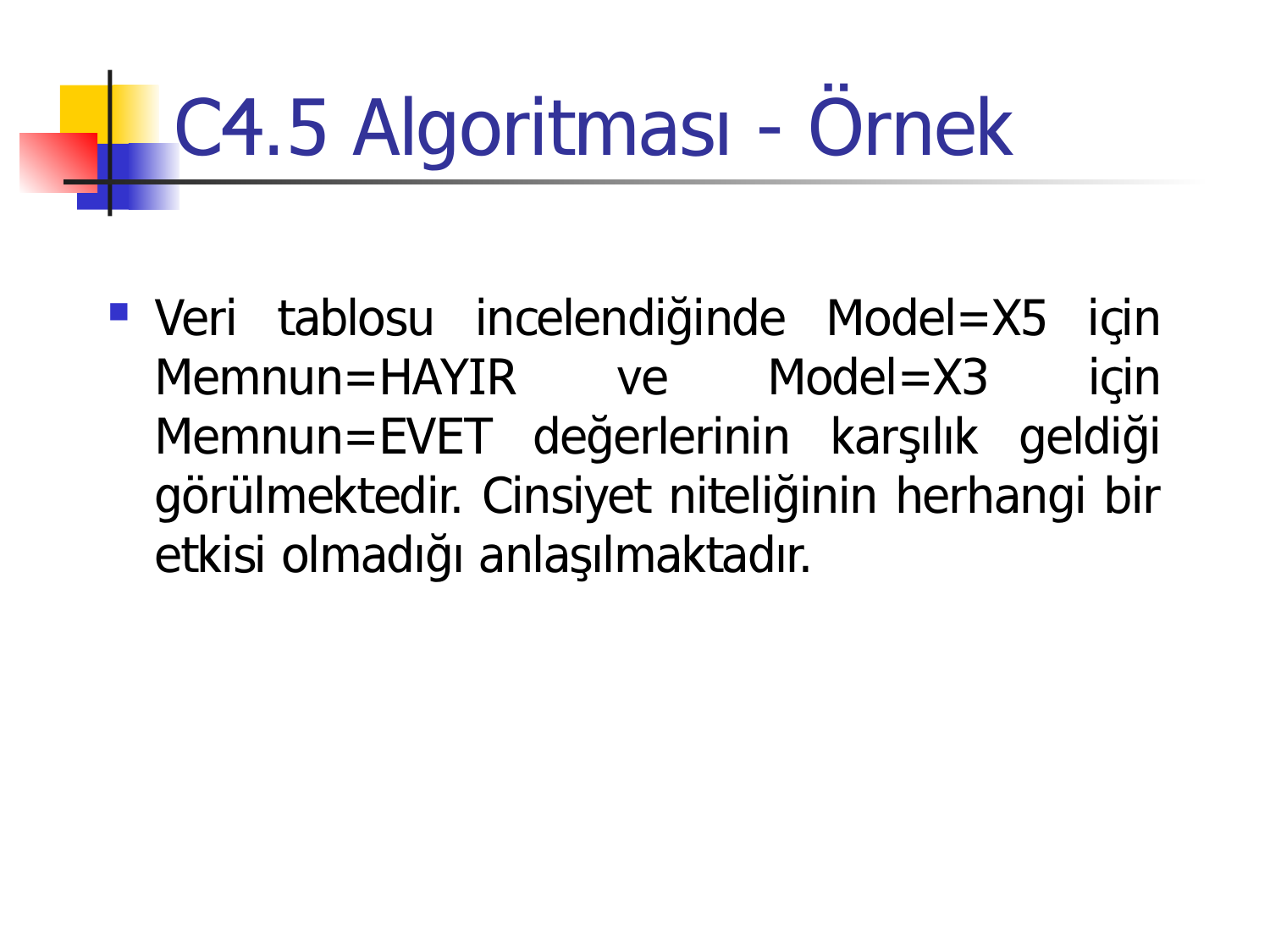

# C4.5 Algoritması - Örnek
Veri tablosu incelendiğinde Model=X5 için Memnun=HAYIR ve Model=X3 için Memnun=EVET değerlerinin karşılık geldiği görülmektedir. Cinsiyet niteliğinin herhangi bir etkisi olmadığı anlaşılmaktadır.